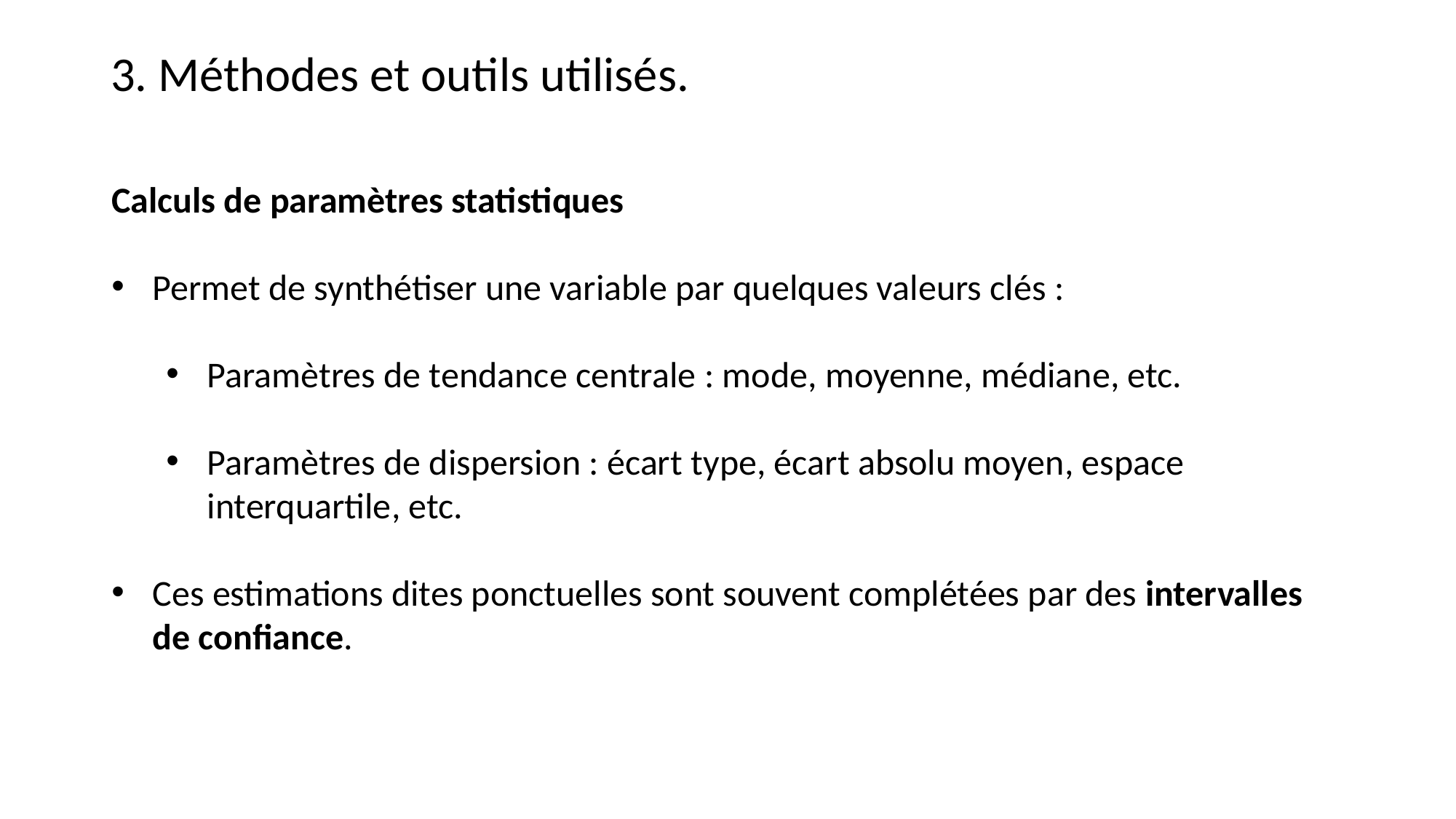

3. Méthodes et outils utilisés.
Calculs de paramètres statistiques

Permet de synthétiser une variable par quelques valeurs clés :

Paramètres de tendance centrale : mode, moyenne, médiane, etc.

Paramètres de dispersion : écart type, écart absolu moyen, espace interquartile, etc.

Ces estimations dites ponctuelles sont souvent complétées par des intervalles de confiance.